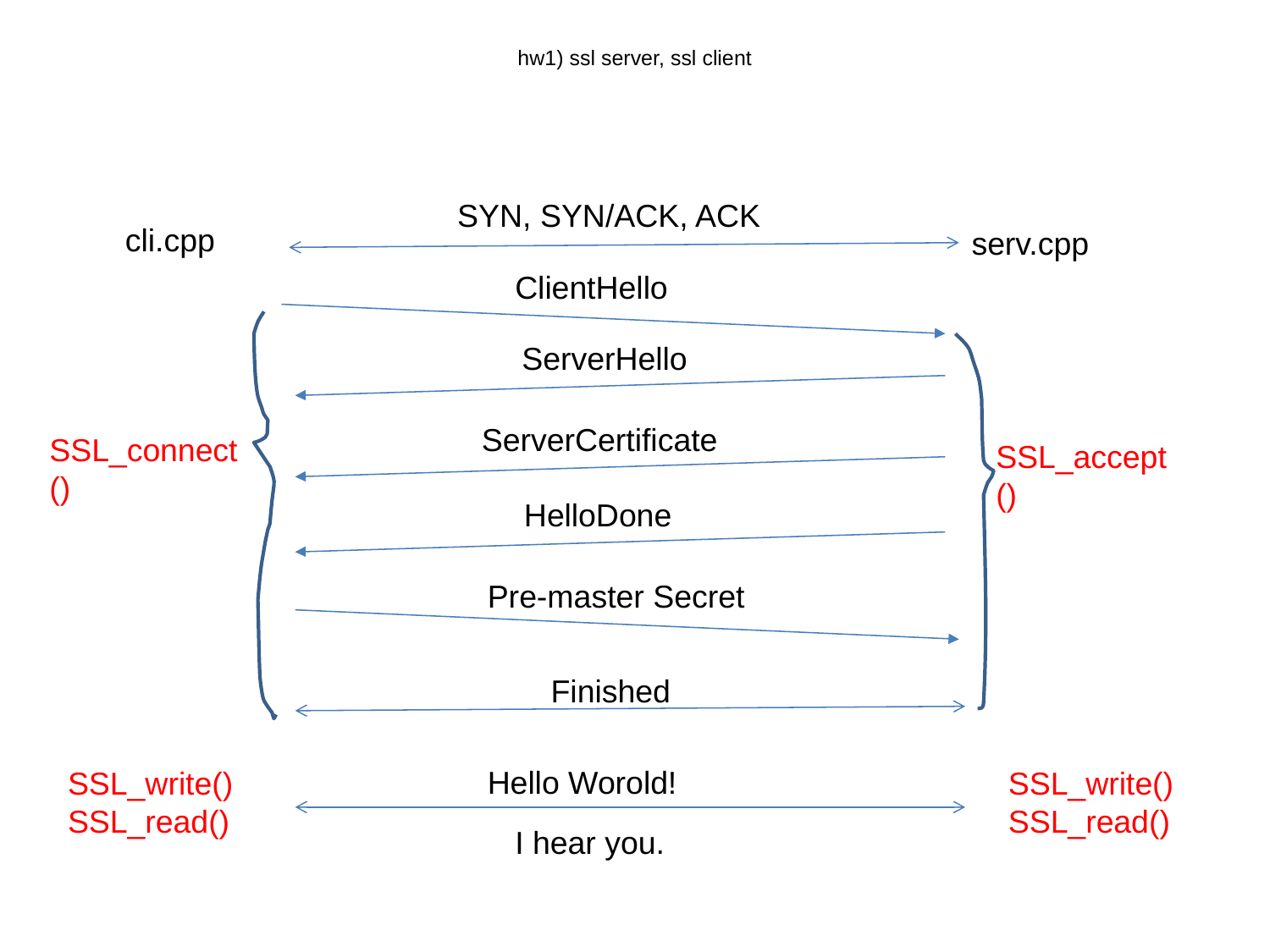

# hw1) ssl server, ssl client
SYN, SYN/ACK, ACK
cli.cpp
serv.cpp
ClientHello

ServerHello

ServerCertificate
SSL_connect()
SSL_accept()
HelloDone
Pre-master Secret
Finished
Hello Worold!
SSL_write()
SSL_read()
SSL_write()
SSL_read()
I hear you.